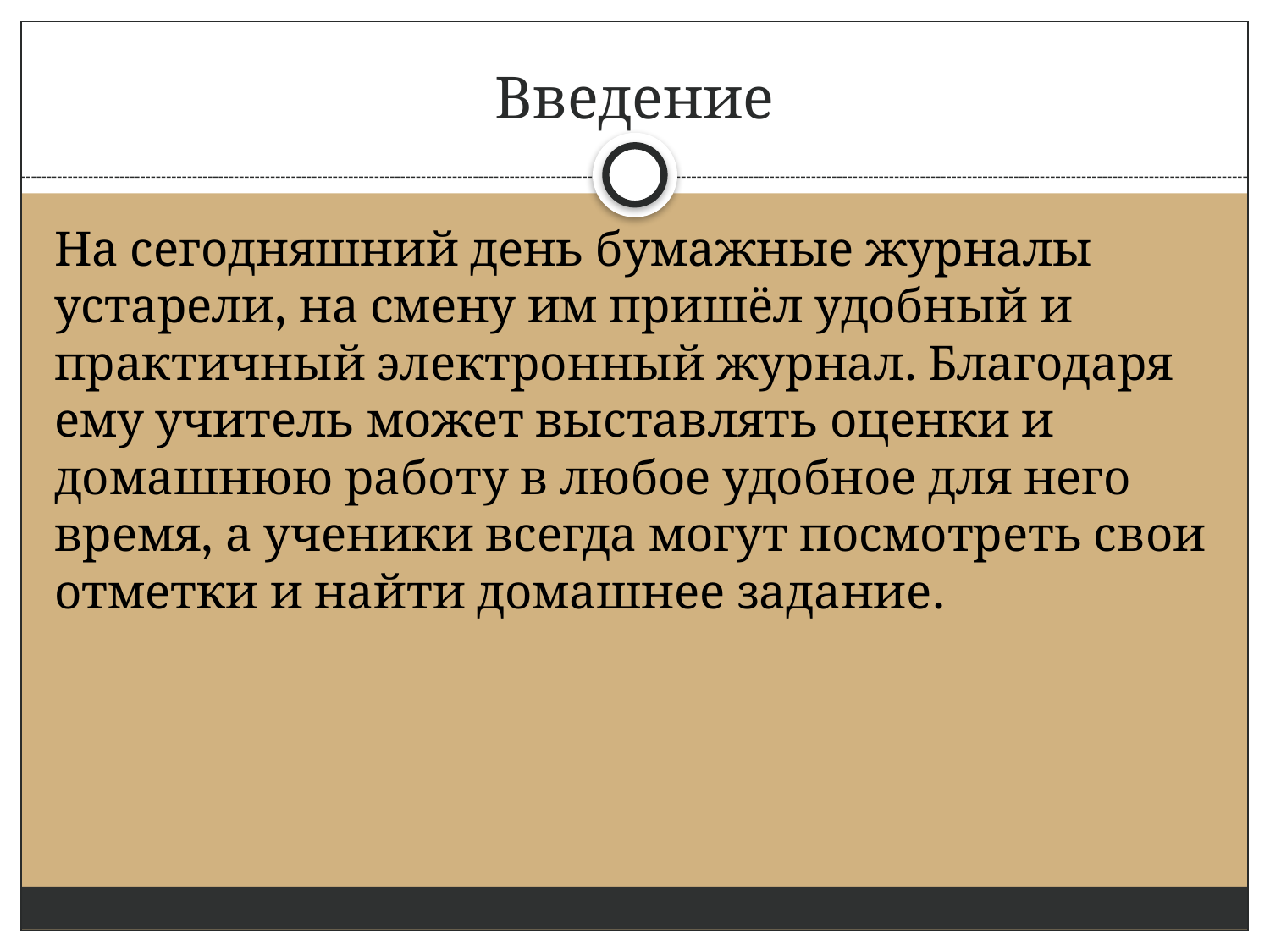

# Введение
На сегодняшний день бумажные журналы устарели, на смену им пришёл удобный и практичный электронный журнал. Благодаря ему учитель может выставлять оценки и домашнюю работу в любое удобное для него время, а ученики всегда могут посмотреть свои отметки и найти домашнее задание.